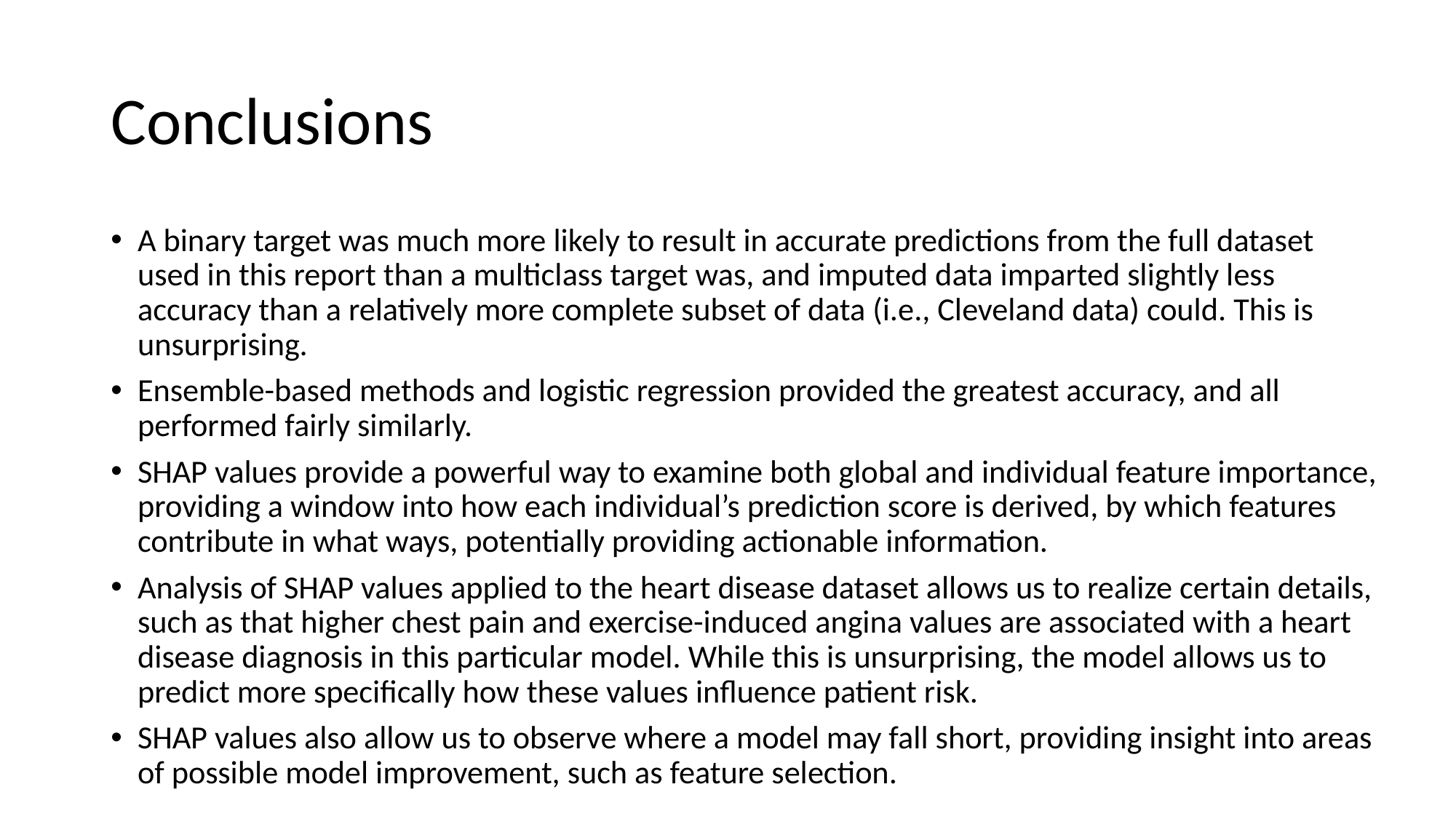

# Conclusions
A binary target was much more likely to result in accurate predictions from the full dataset used in this report than a multiclass target was, and imputed data imparted slightly less accuracy than a relatively more complete subset of data (i.e., Cleveland data) could. This is unsurprising.
Ensemble-based methods and logistic regression provided the greatest accuracy, and all performed fairly similarly.
SHAP values provide a powerful way to examine both global and individual feature importance, providing a window into how each individual’s prediction score is derived, by which features contribute in what ways, potentially providing actionable information.
Analysis of SHAP values applied to the heart disease dataset allows us to realize certain details, such as that higher chest pain and exercise-induced angina values are associated with a heart disease diagnosis in this particular model. While this is unsurprising, the model allows us to predict more specifically how these values influence patient risk.
SHAP values also allow us to observe where a model may fall short, providing insight into areas of possible model improvement, such as feature selection.